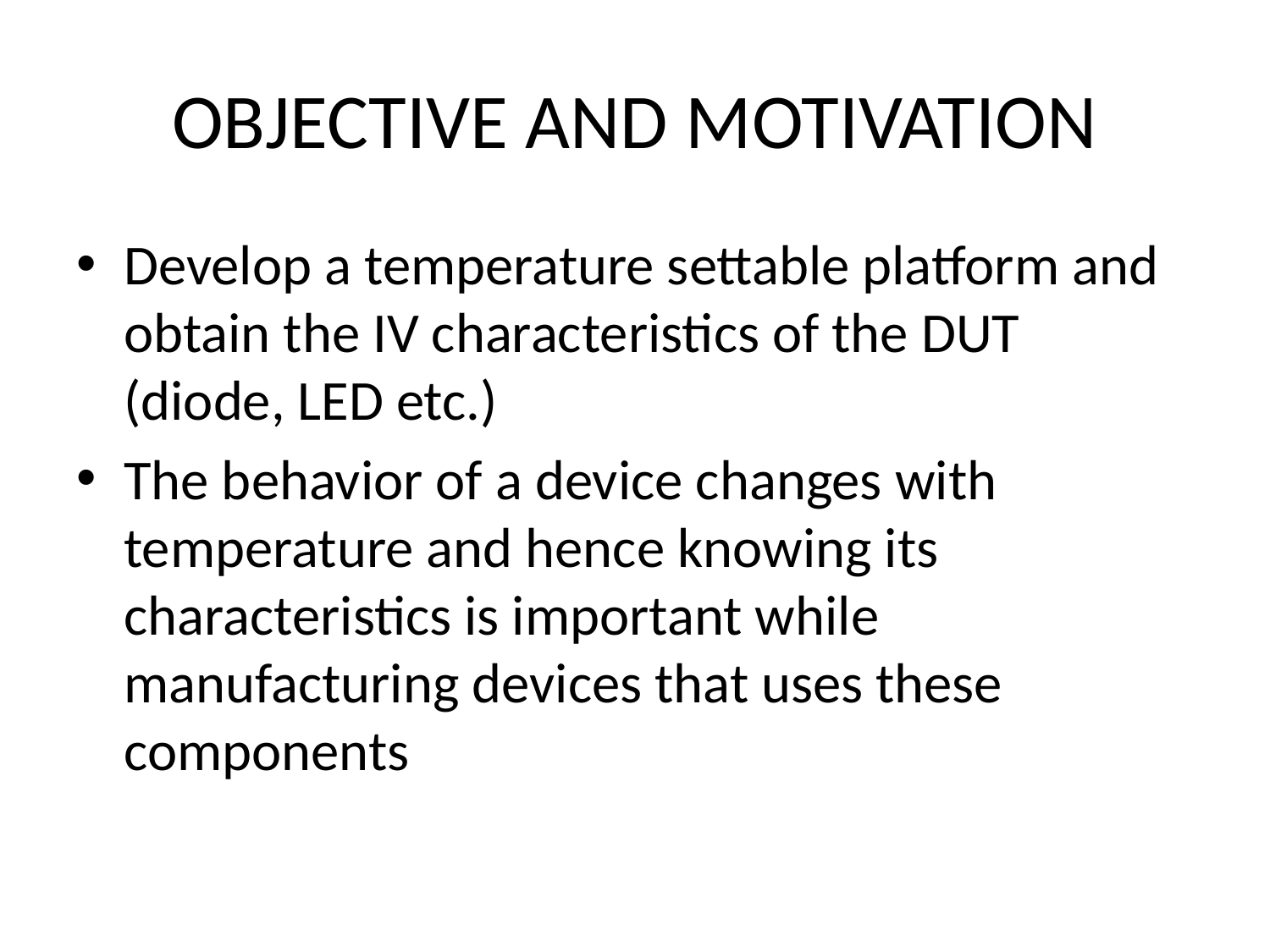

# OBJECTIVE AND MOTIVATION
Develop a temperature settable platform and obtain the IV characteristics of the DUT (diode, LED etc.)
The behavior of a device changes with temperature and hence knowing its characteristics is important while manufacturing devices that uses these components